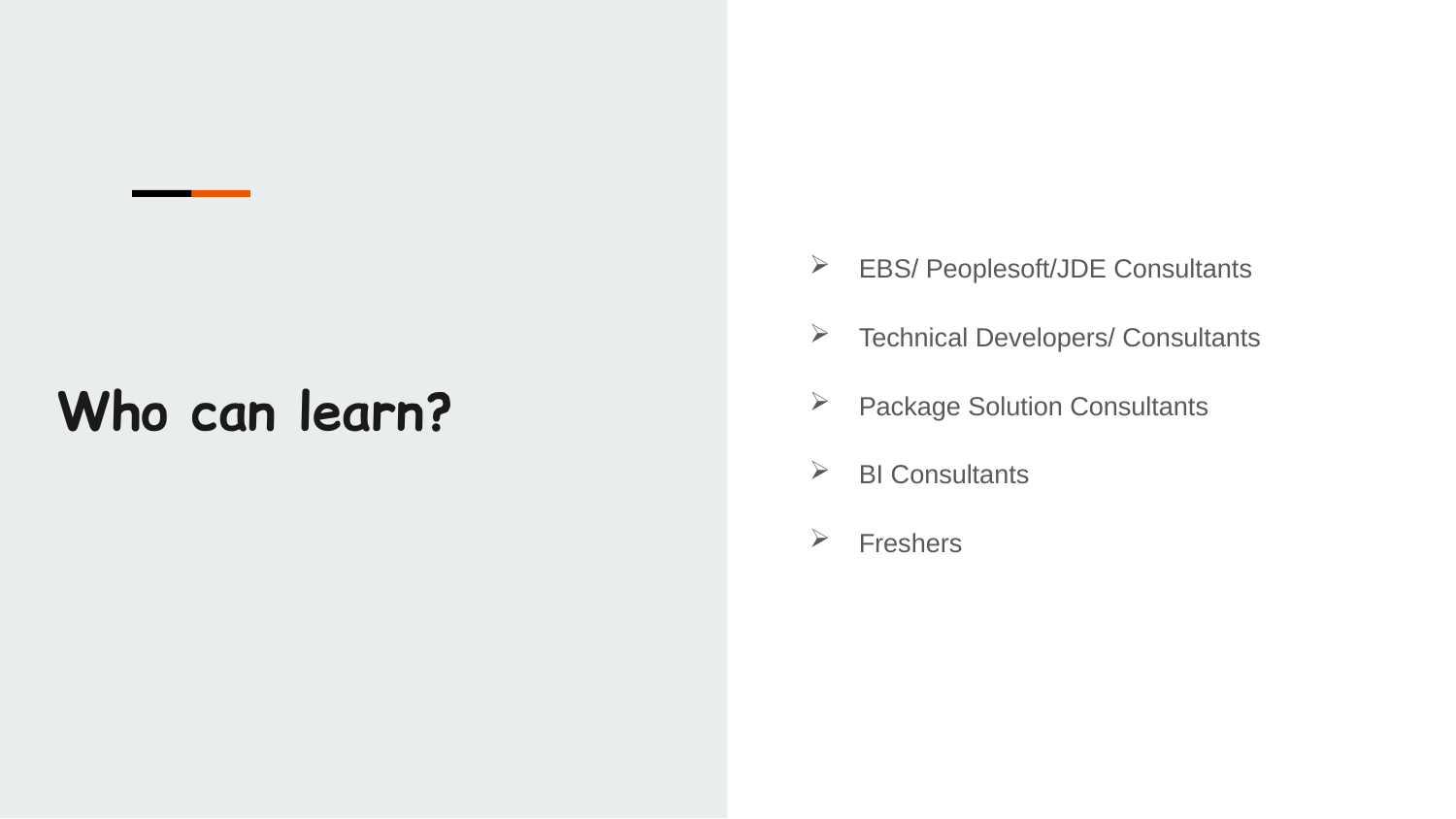

EBS/ Peoplesoft/JDE Consultants
Technical Developers/ Consultants
Package Solution Consultants
BI Consultants
Freshers
Who can learn?